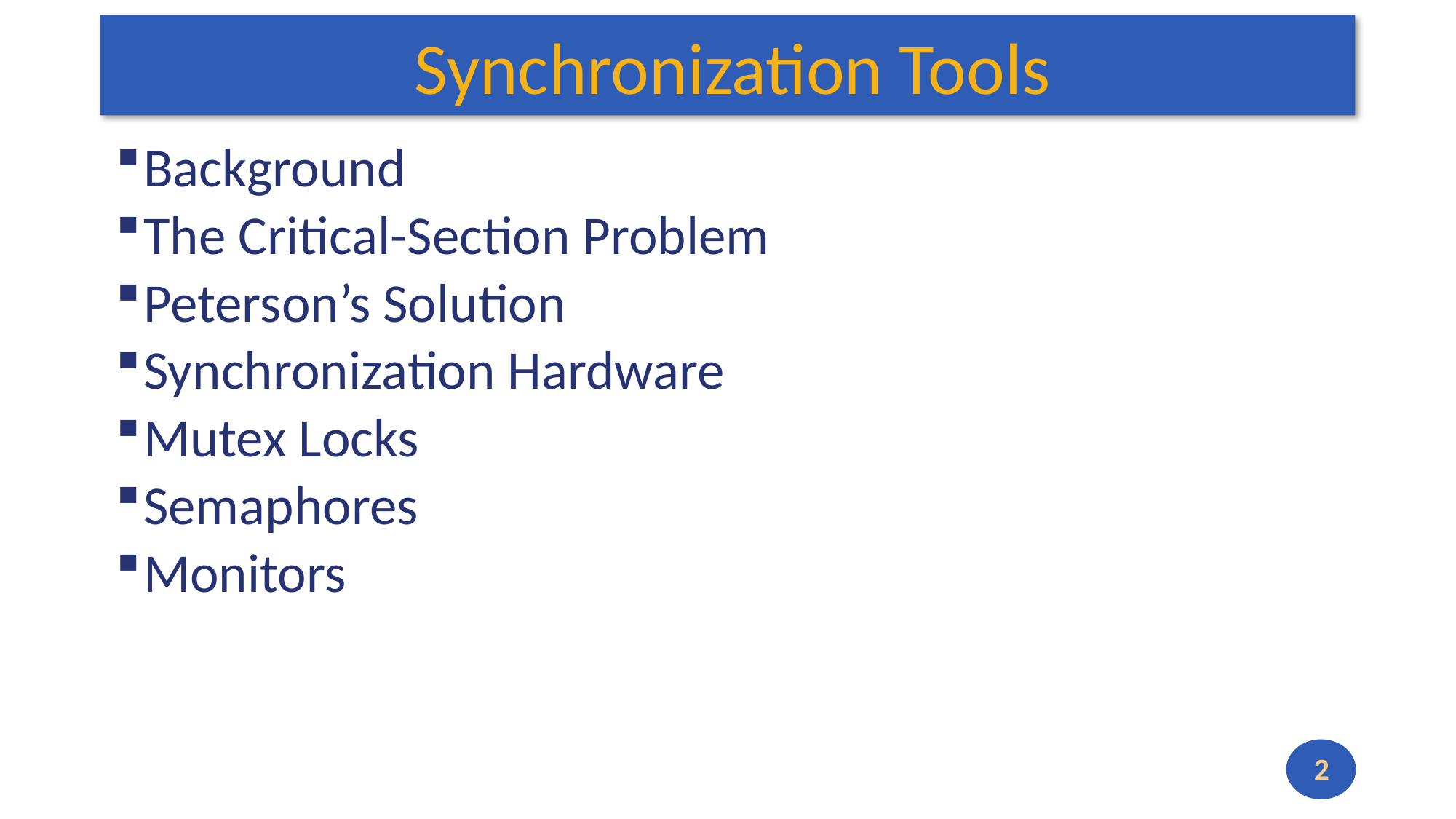

# Synchronization Tools
Background
The Critical-Section Problem
Peterson’s Solution
Synchronization Hardware
Mutex Locks
Semaphores
Monitors

2